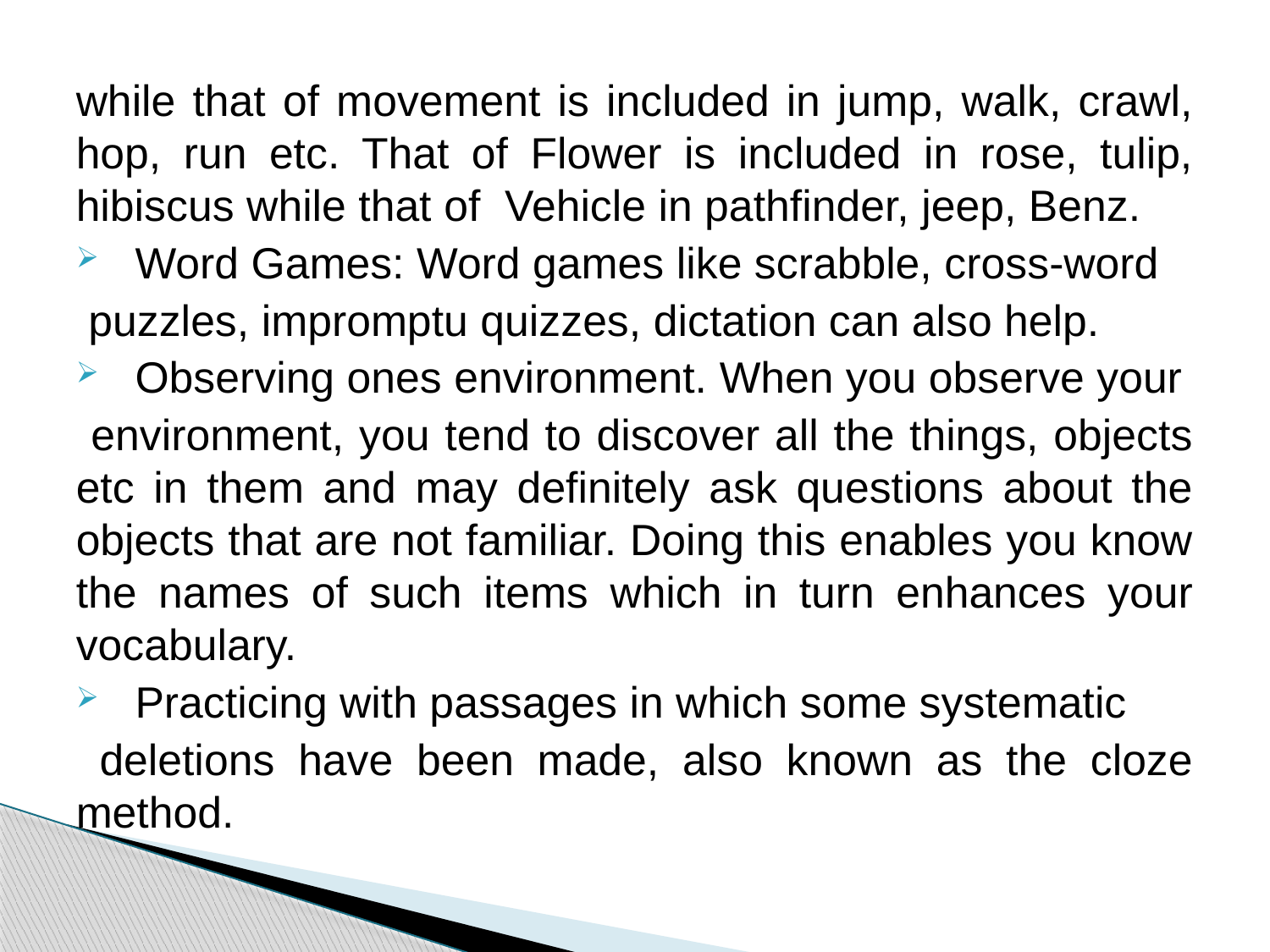

while that of movement is included in jump, walk, crawl, hop, run etc. That of Flower is included in rose, tulip, hibiscus while that of  Vehicle in pathfinder, jeep, Benz.
Word Games: Word games like scrabble, cross-word
 puzzles, impromptu quizzes, dictation can also help.
Observing ones environment. When you observe your
 environment, you tend to discover all the things, objects etc in them and may definitely ask questions about the objects that are not familiar. Doing this enables you know the names of such items which in turn enhances your vocabulary.
Practicing with passages in which some systematic
 deletions have been made, also known as the cloze method.